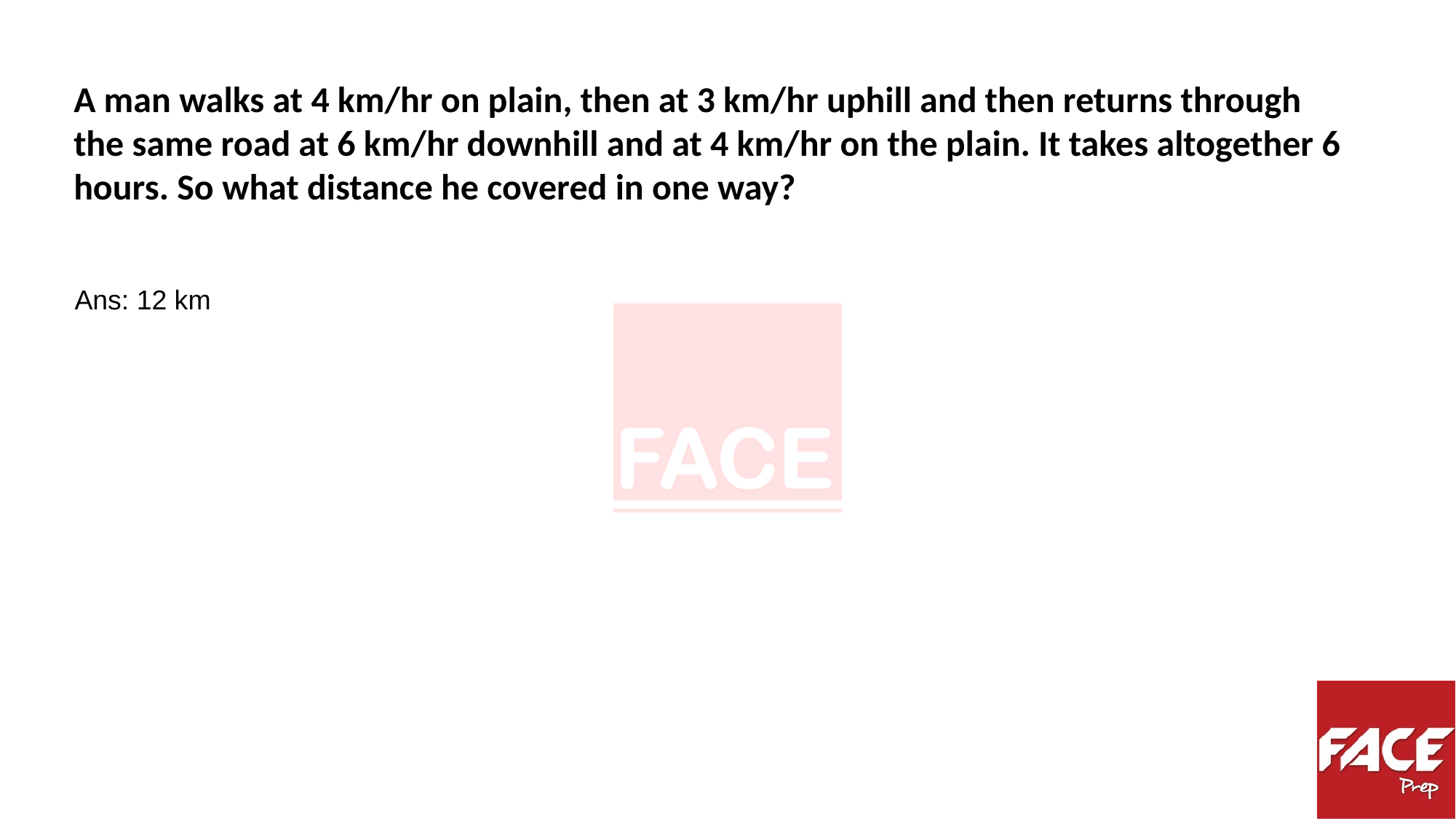

A man walks at 4 km/hr on plain, then at 3 km/hr uphill and then returns through
the same road at 6 km/hr downhill and at 4 km/hr on the plain. It takes altogether 6
hours. So what distance he covered in one way?
Ans: 12 km